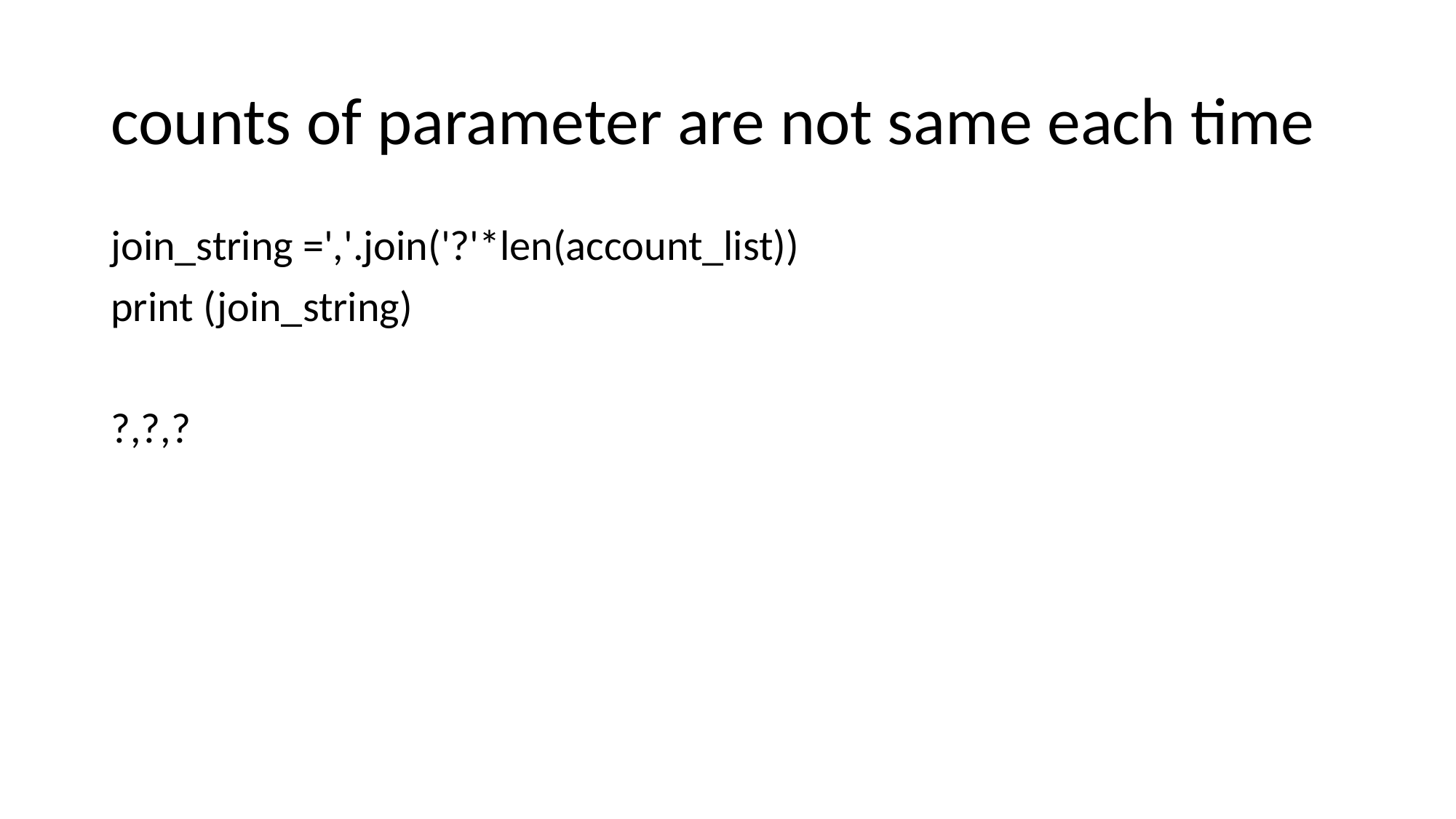

# counts of parameter are not same each time
join_string =','.join('?'*len(account_list))
print (join_string)

?,?,?